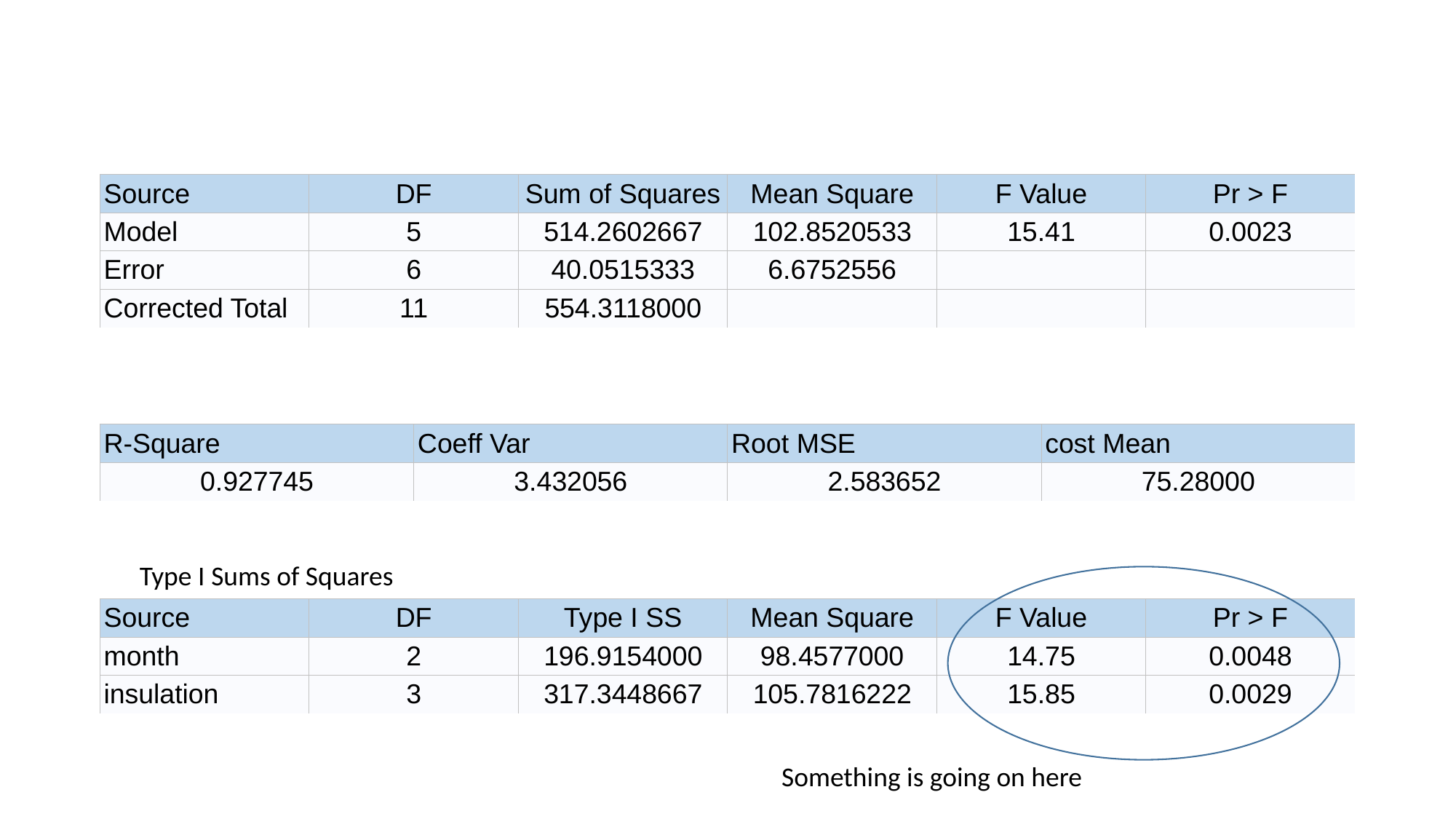

| Source | DF | Sum of Squares | Mean Square | F Value | Pr > F |
| --- | --- | --- | --- | --- | --- |
| Model | 5 | 514.2602667 | 102.8520533 | 15.41 | 0.0023 |
| Error | 6 | 40.0515333 | 6.6752556 |  |  |
| Corrected Total | 11 | 554.3118000 |  |  |  |
| R-Square | Coeff Var | Root MSE | cost Mean |
| --- | --- | --- | --- |
| 0.927745 | 3.432056 | 2.583652 | 75.28000 |
Type I Sums of Squares

| Source | DF | Type I SS | Mean Square | F Value | Pr > F |
| --- | --- | --- | --- | --- | --- |
| month | 2 | 196.9154000 | 98.4577000 | 14.75 | 0.0048 |
| insulation | 3 | 317.3448667 | 105.7816222 | 15.85 | 0.0029 |
Something is going on here